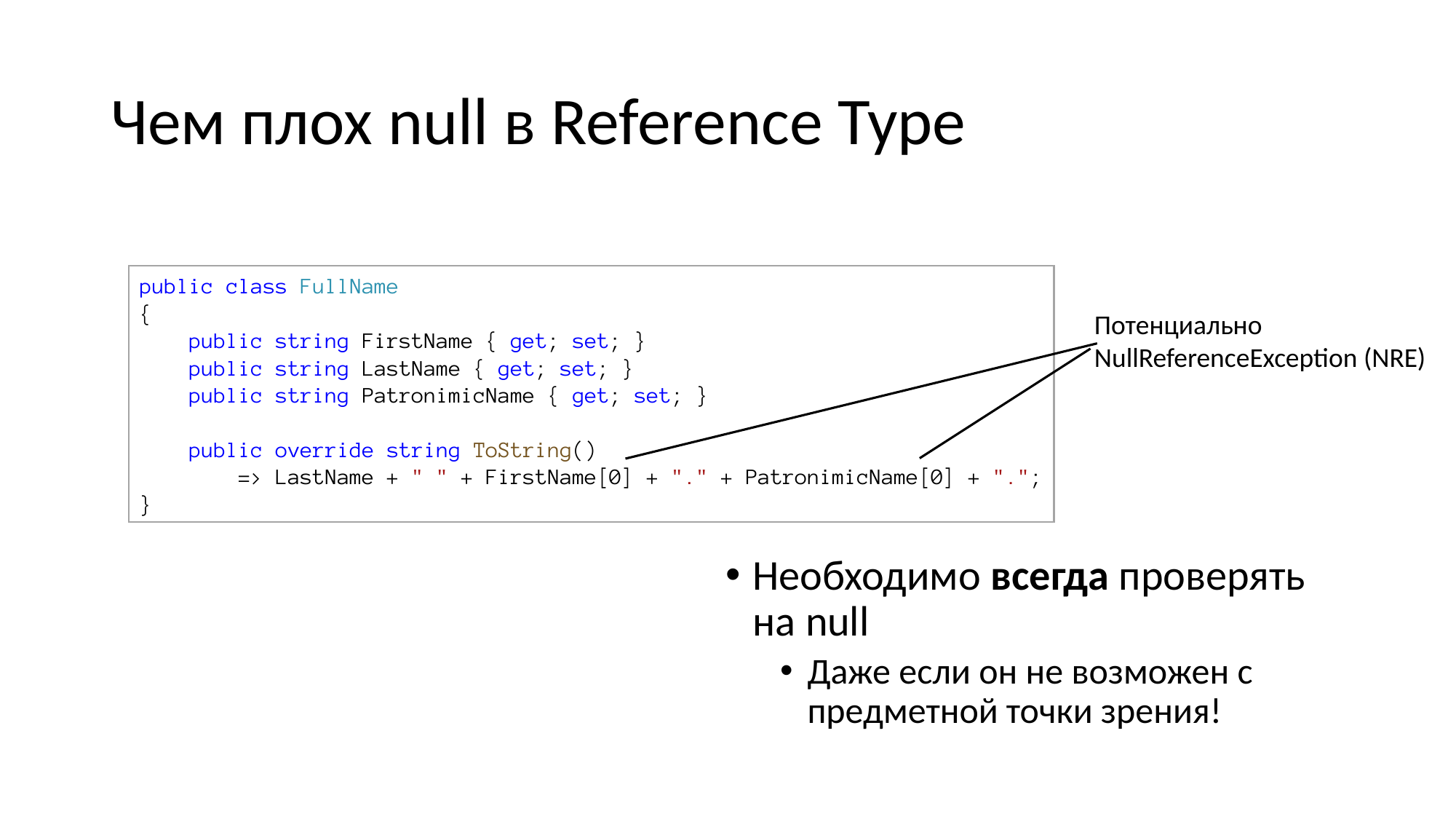

# Чем плох null в Reference Type
public class FullName
{
    public string FirstName { get; set; }
    public string LastName { get; set; }
    public string PatronimicName { get; set; }
    public override string ToString() 
        => LastName + " " + FirstName[0] + "." + PatronimicName[0] + ".";
}
Потенциально NullReferenceException (NRE)
Необходимо всегда проверять на null
Даже если он не возможен с предметной точки зрения!